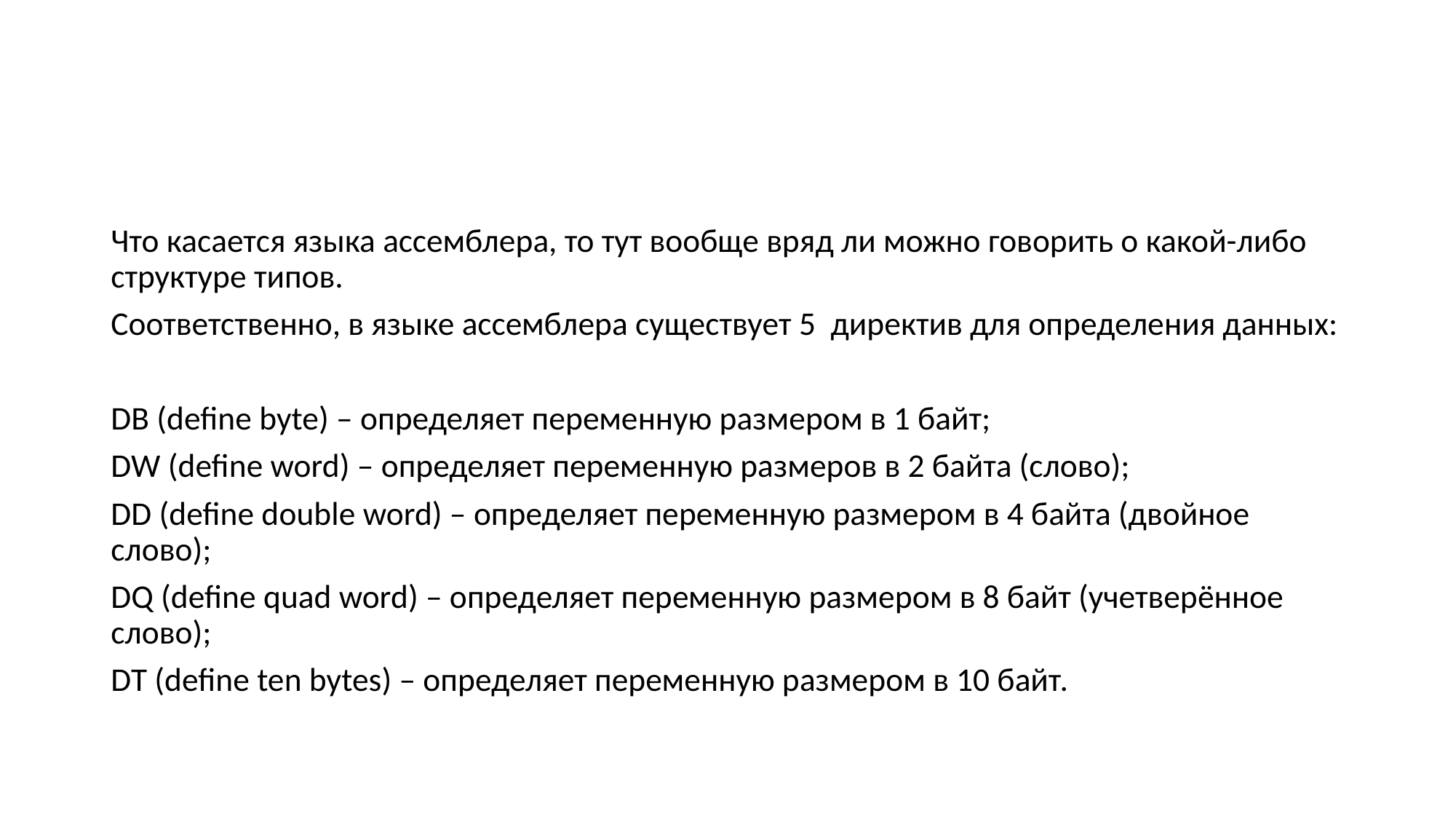

#
Что касается языка ассемблера, то тут вообще вряд ли можно говорить о какой-либо структуре типов.
Соответственно, в языке ассемблера существует 5  директив для определения данных:

DB (define byte) – определяет переменную размером в 1 байт;
DW (define word) – определяет переменную размеров в 2 байта (слово);
DD (define double word) – определяет переменную размером в 4 байта (двойное слово);
DQ (define quad word) – определяет переменную размером в 8 байт (учетверённое слово);
DT (define ten bytes) – определяет переменную размером в 10 байт.